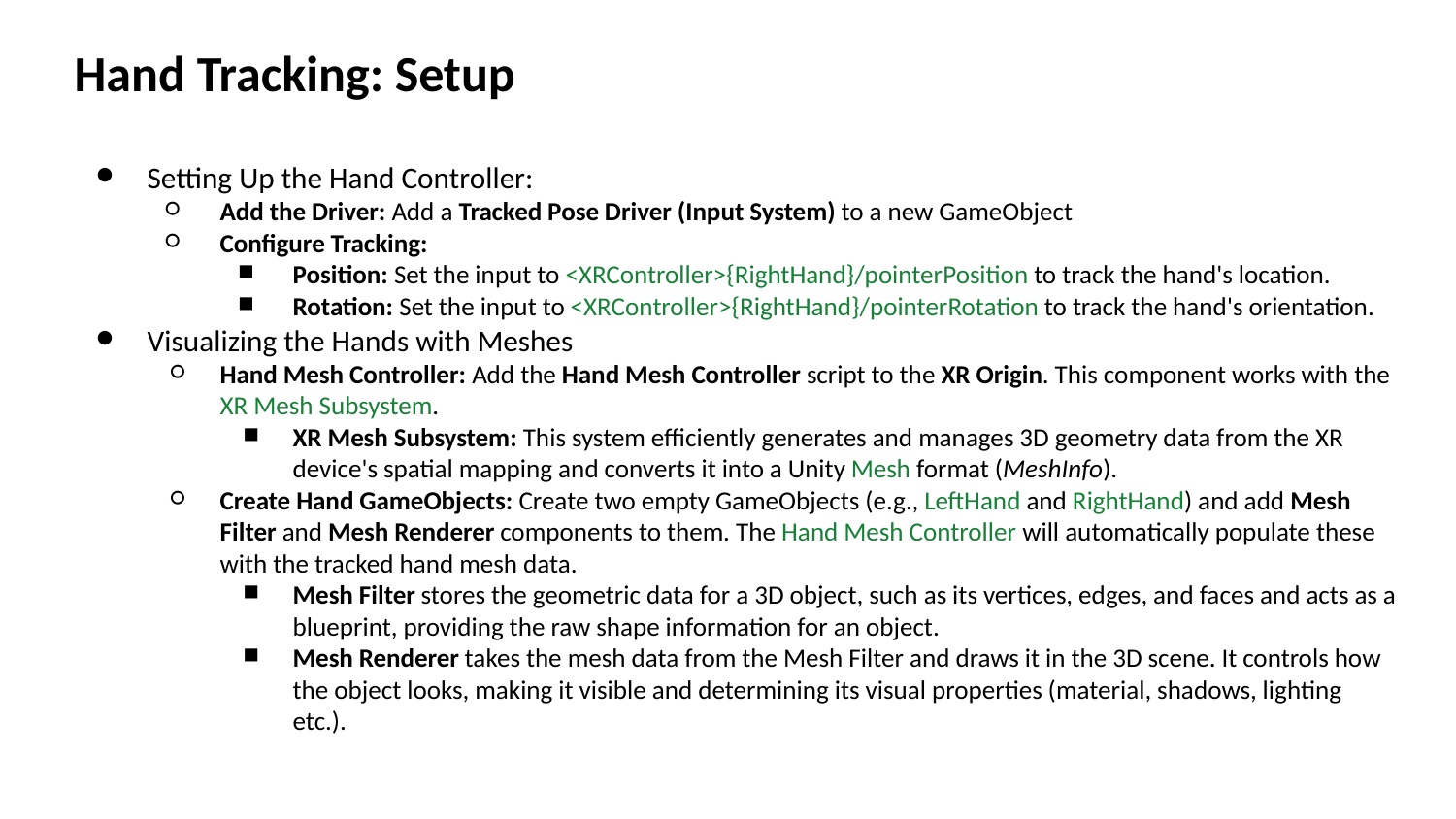

Hand Tracking: Setup

Setting Up the Hand Controller:
Add the Driver: Add a Tracked Pose Driver (Input System) to a new GameObject
Configure Tracking:
Position: Set the input to <XRController>{RightHand}/pointerPosition to track the hand's location.
Rotation: Set the input to <XRController>{RightHand}/pointerRotation to track the hand's orientation.
Visualizing the Hands with Meshes
Hand Mesh Controller: Add the Hand Mesh Controller script to the XR Origin. This component works with the XR Mesh Subsystem.
XR Mesh Subsystem: This system efficiently generates and manages 3D geometry data from the XR device's spatial mapping and converts it into a Unity Mesh format (MeshInfo).
Create Hand GameObjects: Create two empty GameObjects (e.g., LeftHand and RightHand) and add Mesh Filter and Mesh Renderer components to them. The Hand Mesh Controller will automatically populate these with the tracked hand mesh data.
Mesh Filter stores the geometric data for a 3D object, such as its vertices, edges, and faces and acts as a blueprint, providing the raw shape information for an object.
Mesh Renderer takes the mesh data from the Mesh Filter and draws it in the 3D scene. It controls how the object looks, making it visible and determining its visual properties (material, shadows, lighting etc.).